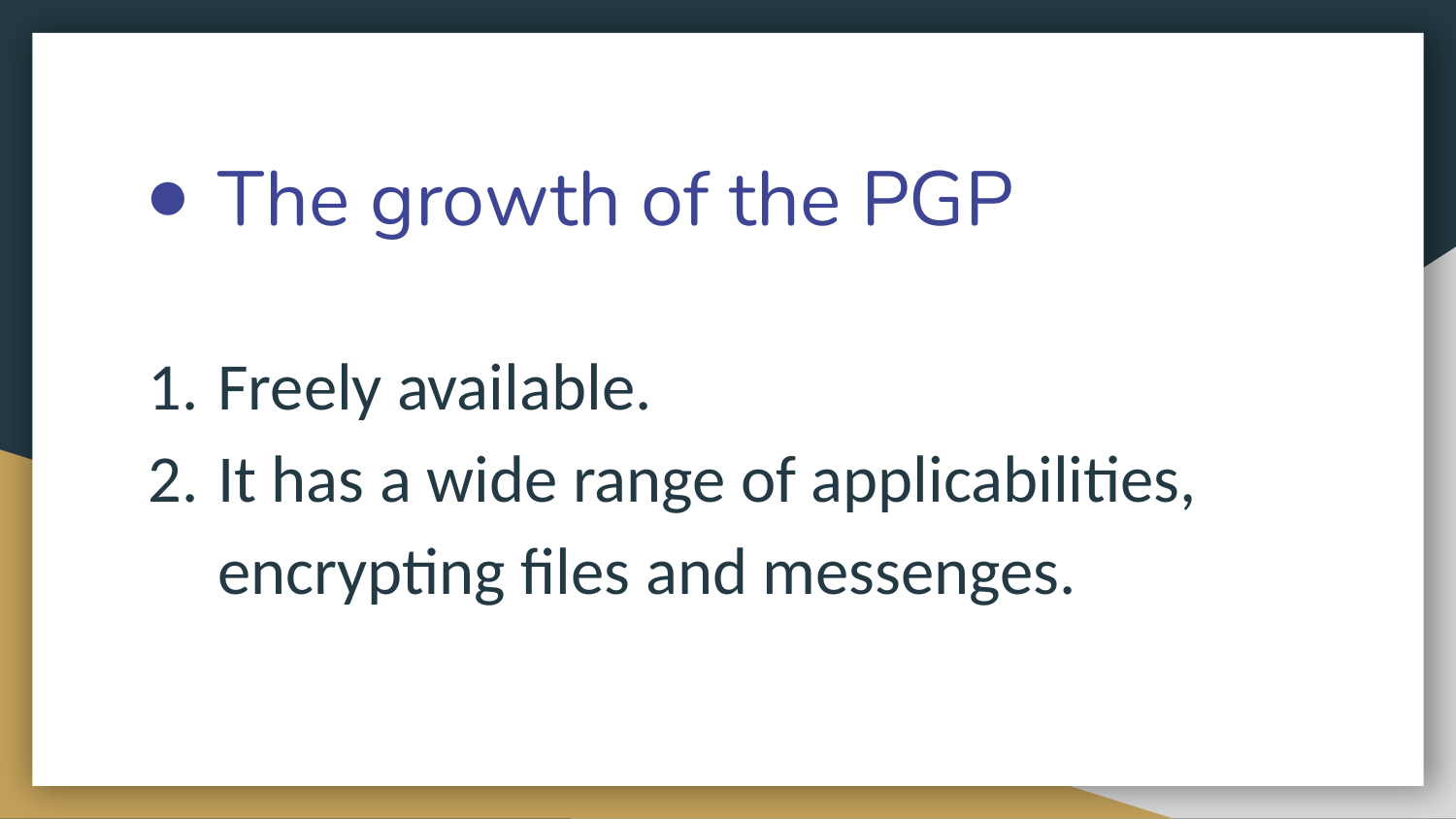

# The growth of the PGP
Freely available.
It has a wide range of applicabilities, encrypting files and messenges.